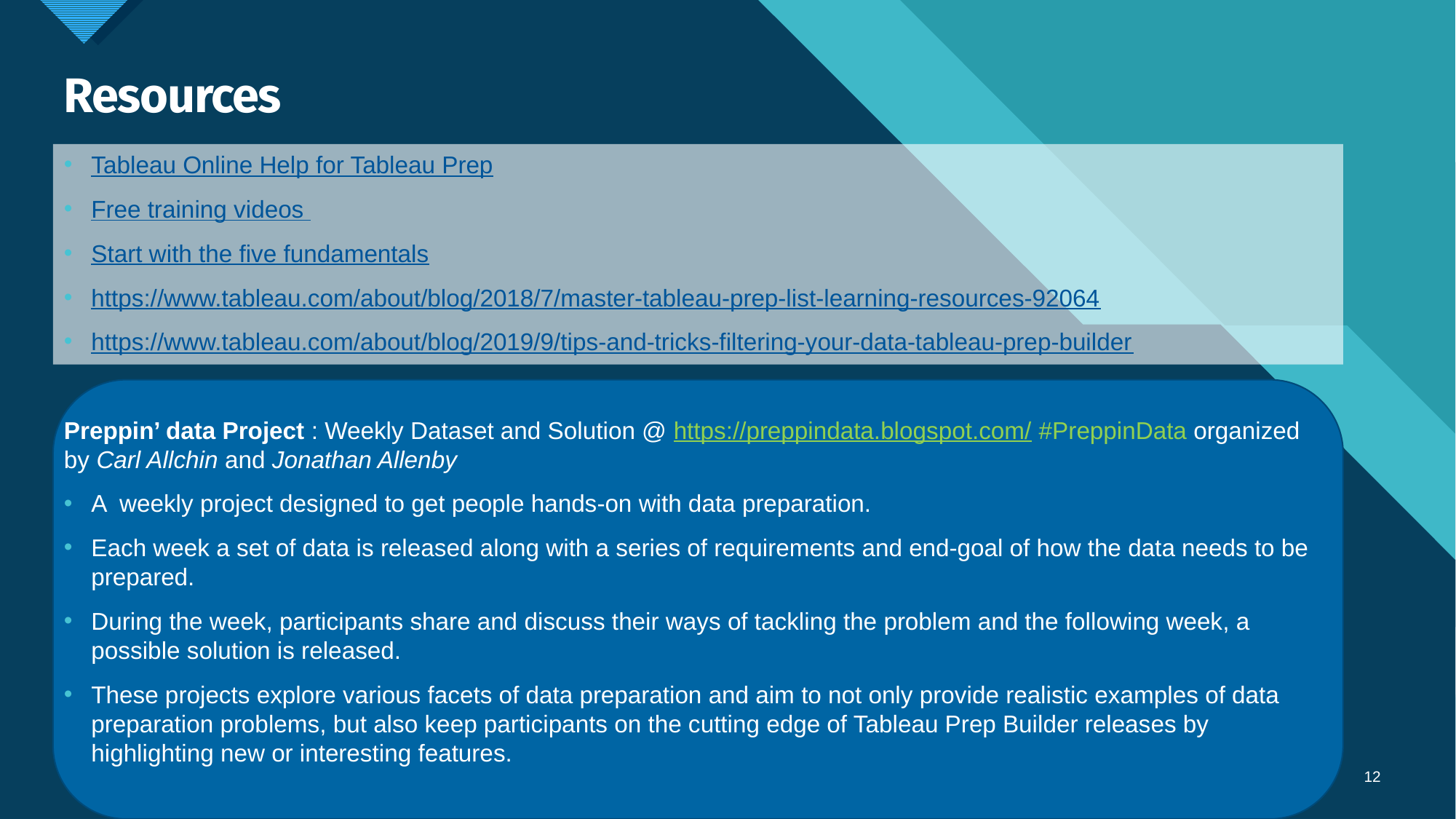

# Resources
Tableau Online Help for Tableau Prep
Free training videos
Start with the five fundamentals
https://www.tableau.com/about/blog/2018/7/master-tableau-prep-list-learning-resources-92064
https://www.tableau.com/about/blog/2019/9/tips-and-tricks-filtering-your-data-tableau-prep-builder

Preppin’ data Project : Weekly Dataset and Solution @ https://preppindata.blogspot.com/ #PreppinData organized by Carl Allchin and Jonathan Allenby
A  weekly project designed to get people hands-on with data preparation.
Each week a set of data is released along with a series of requirements and end-goal of how the data needs to be prepared.
During the week, participants share and discuss their ways of tackling the problem and the following week, a possible solution is released.
These projects explore various facets of data preparation and aim to not only provide realistic examples of data preparation problems, but also keep participants on the cutting edge of Tableau Prep Builder releases by highlighting new or interesting features.

12